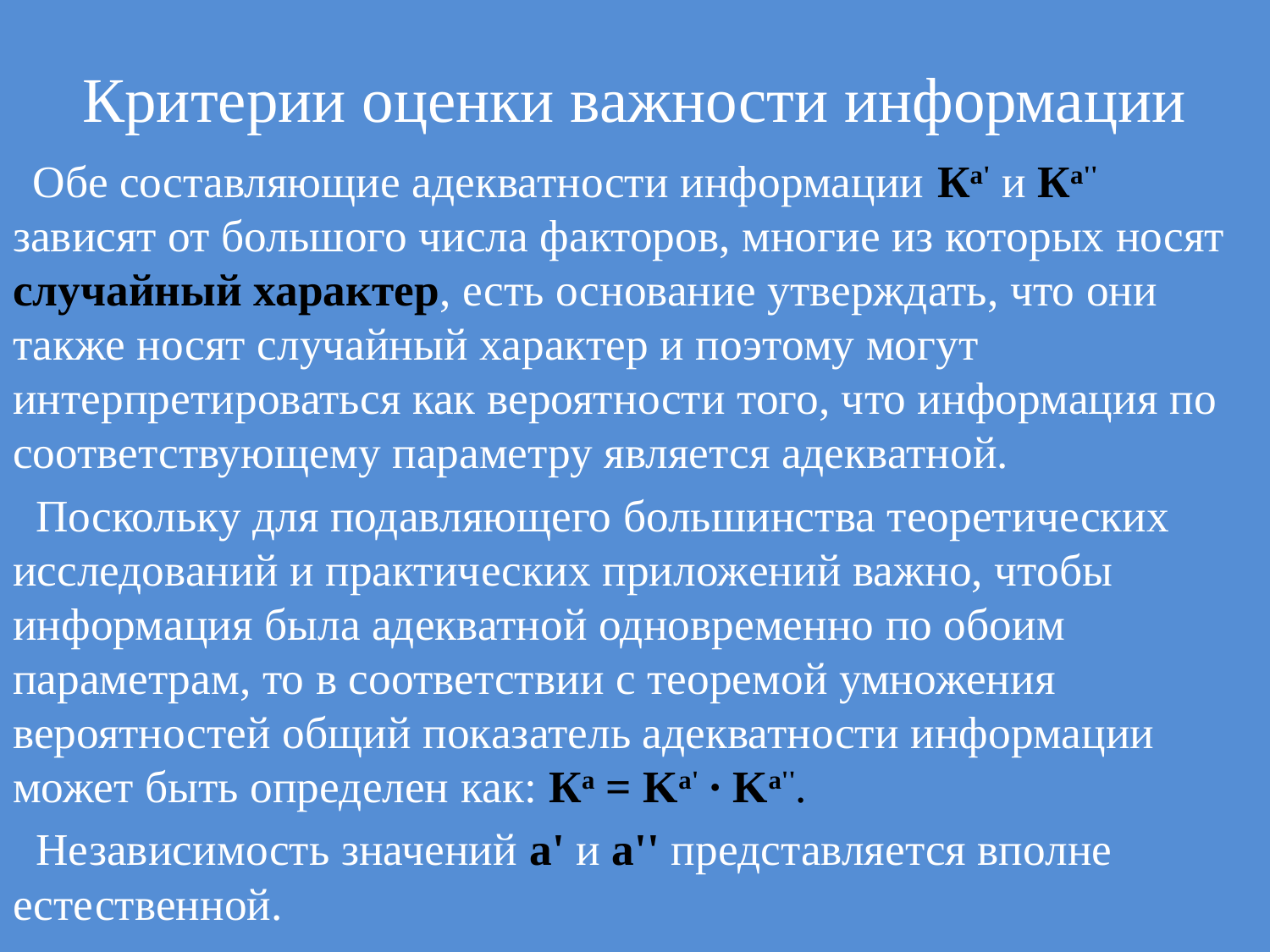

# Критерии оценки важности информации
  Обе составляющие адекватности информации Ка' и Ка'' зависят от большого числа факторов, многие из которых носят случайный характер, есть основание утверждать, что они также носят случайный характер и поэтому могут интерпретироваться как вероятности того, что информация по соответствующему параметру является адекватной.
  Поскольку для подавляющего большинства теоретических исследований и практических приложений важно, чтобы информация была адекватной одновременно по обоим параметрам, то в соответствии с теоремой умножения вероятностей общий показатель адекватности информации может быть определен как: Ка = Ka' ∙ Ka''.
  Независимость значений а' и а'' представляется вполне естественной.